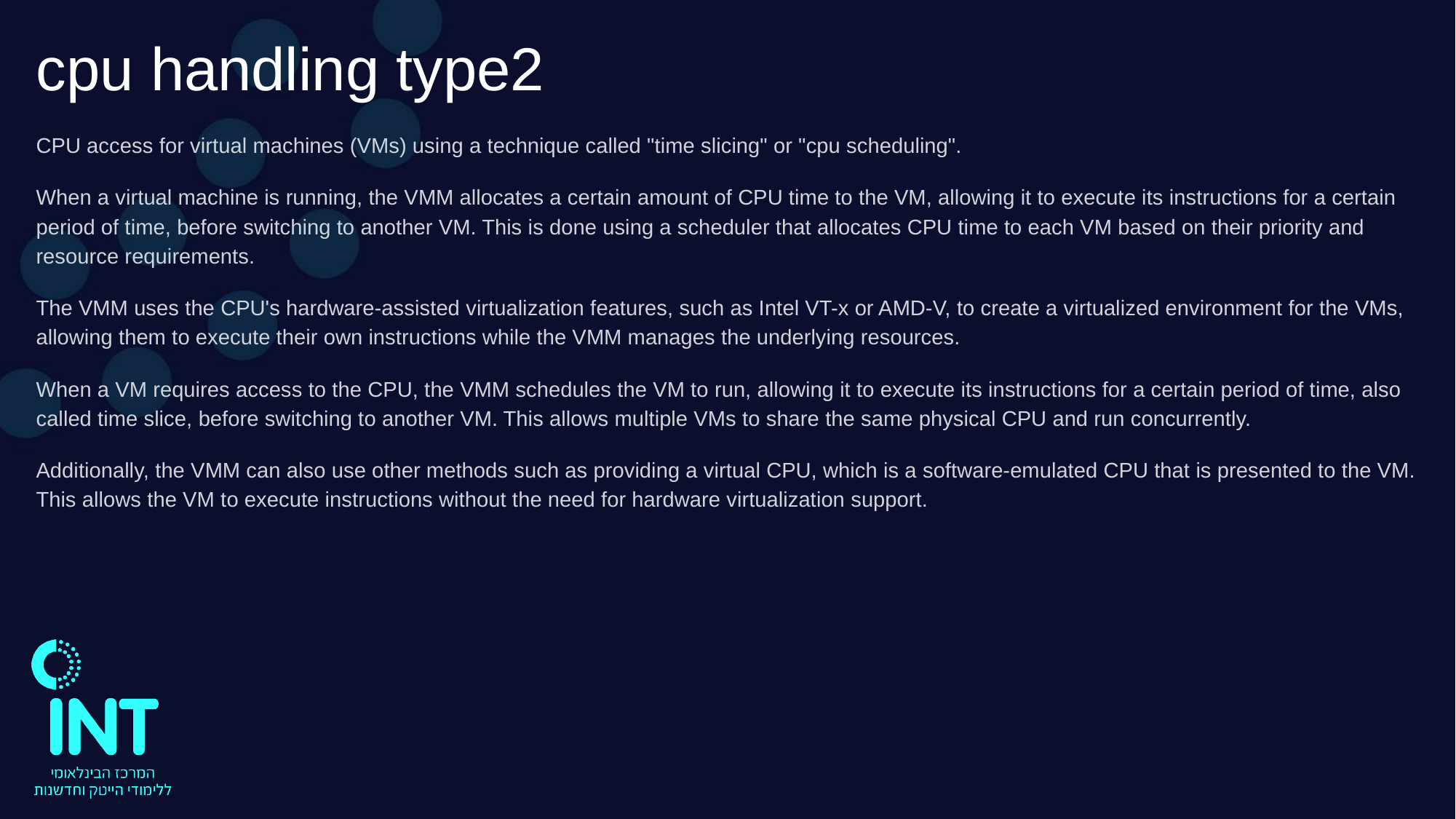

cpu handling type2

CPU access for virtual machines (VMs) using a technique called "time slicing" or "cpu scheduling".
When a virtual machine is running, the VMM allocates a certain amount of CPU time to the VM, allowing it to execute its instructions for a certain period of time, before switching to another VM. This is done using a scheduler that allocates CPU time to each VM based on their priority and resource requirements.
The VMM uses the CPU's hardware-assisted virtualization features, such as Intel VT-x or AMD-V, to create a virtualized environment for the VMs, allowing them to execute their own instructions while the VMM manages the underlying resources.
When a VM requires access to the CPU, the VMM schedules the VM to run, allowing it to execute its instructions for a certain period of time, also called time slice, before switching to another VM. This allows multiple VMs to share the same physical CPU and run concurrently.
Additionally, the VMM can also use other methods such as providing a virtual CPU, which is a software-emulated CPU that is presented to the VM. This allows the VM to execute instructions without the need for hardware virtualization support.